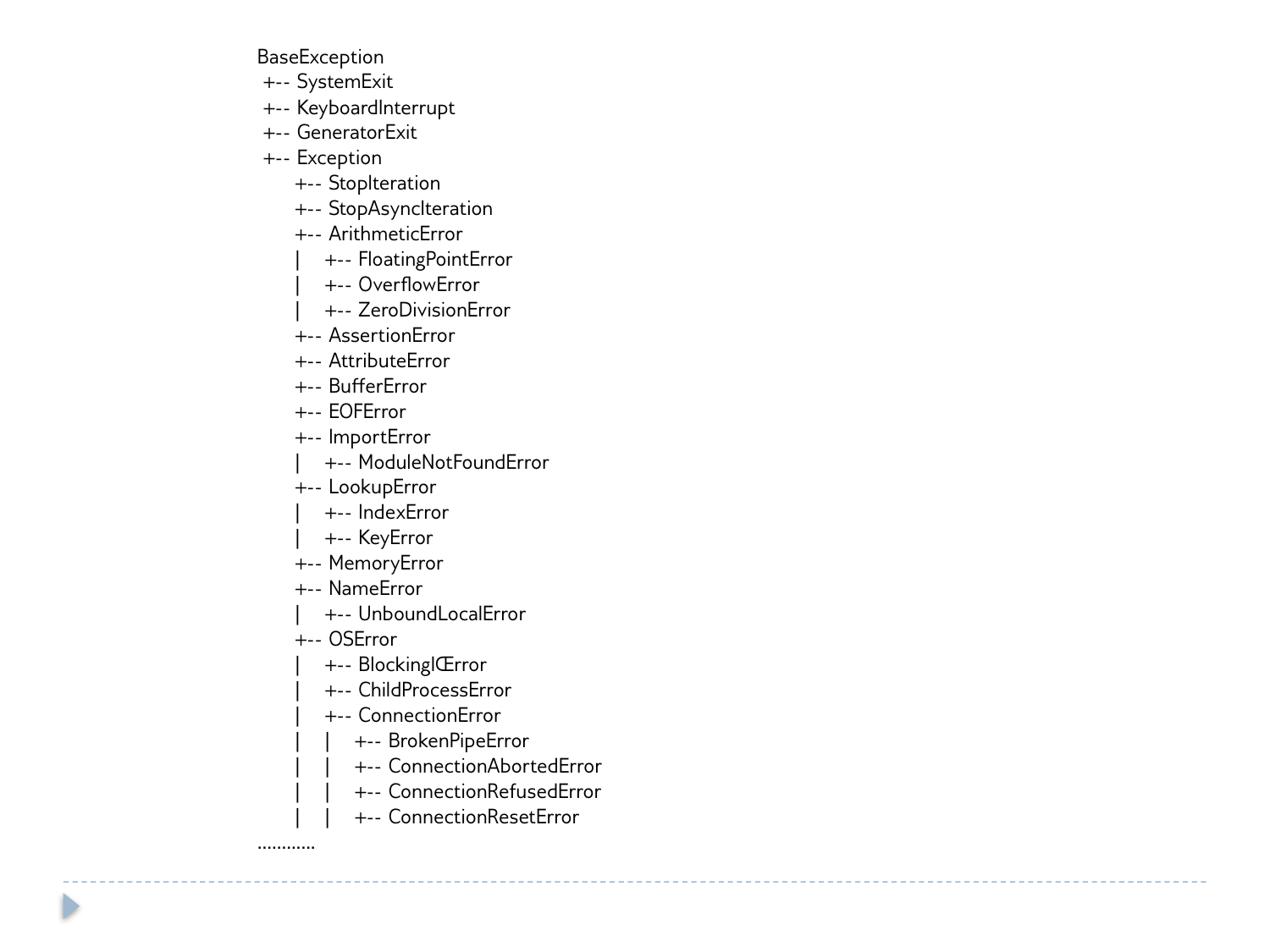

BaseException
 +-- SystemExit
 +-- KeyboardInterrupt
 +-- GeneratorExit
 +-- Exception
      +-- StopIteration
      +-- StopAsyncIteration
      +-- ArithmeticError
      |    +-- FloatingPointError
      |    +-- OverflowError
      |    +-- ZeroDivisionError
      +-- AssertionError
      +-- AttributeError
      +-- BufferError
      +-- EOFError
      +-- ImportError
      |    +-- ModuleNotFoundError
      +-- LookupError
      |    +-- IndexError
      |    +-- KeyError
      +-- MemoryError
      +-- NameError
      |    +-- UnboundLocalError
      +-- OSError
      |    +-- BlockingIOError
      |    +-- ChildProcessError
      |    +-- ConnectionError
      |    |    +-- BrokenPipeError
      |    |    +-- ConnectionAbortedError
      |    |    +-- ConnectionRefusedError
      |    |    +-- ConnectionResetError
............